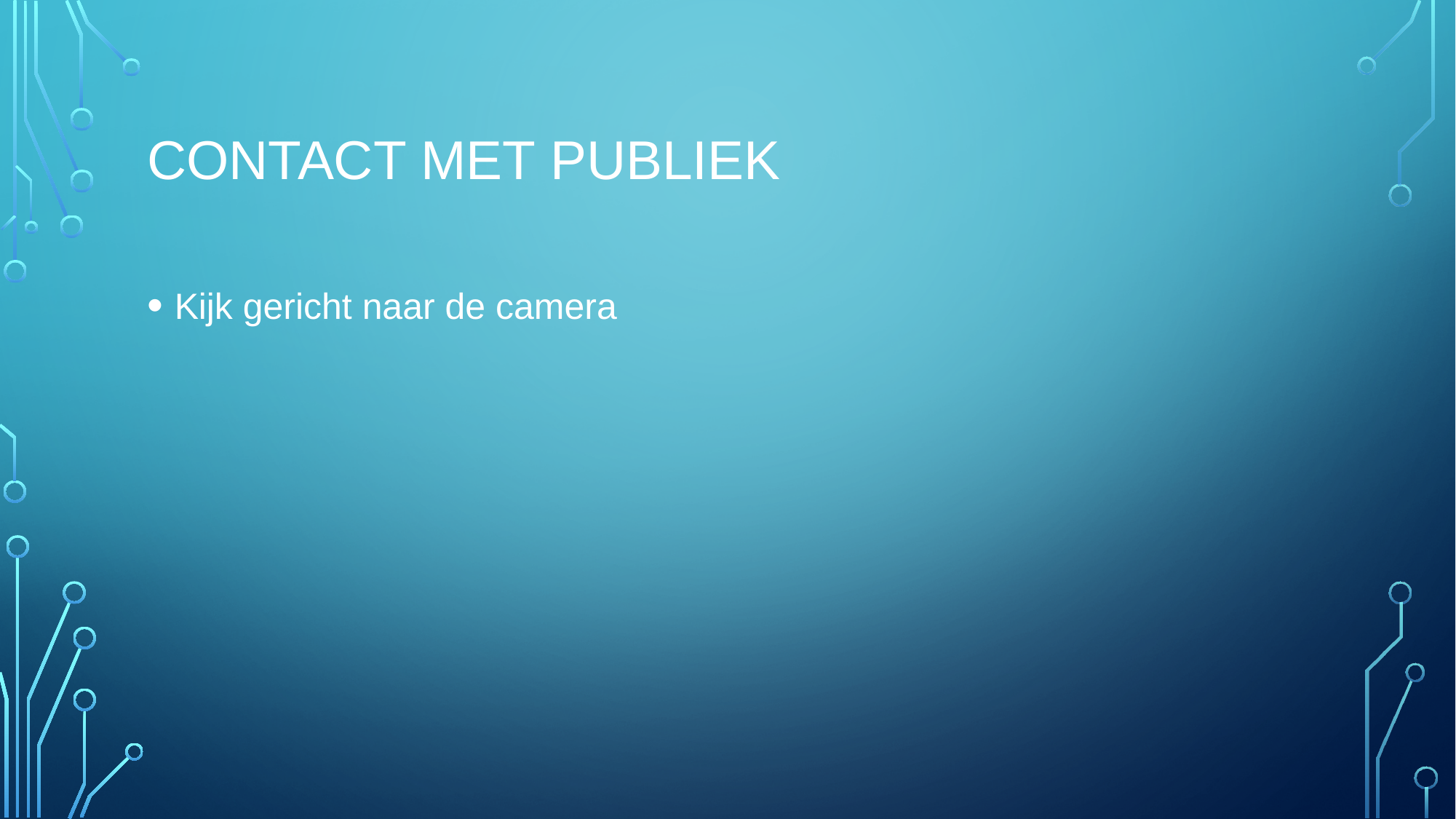

# Contact met publiek
Kijk gericht naar de camera